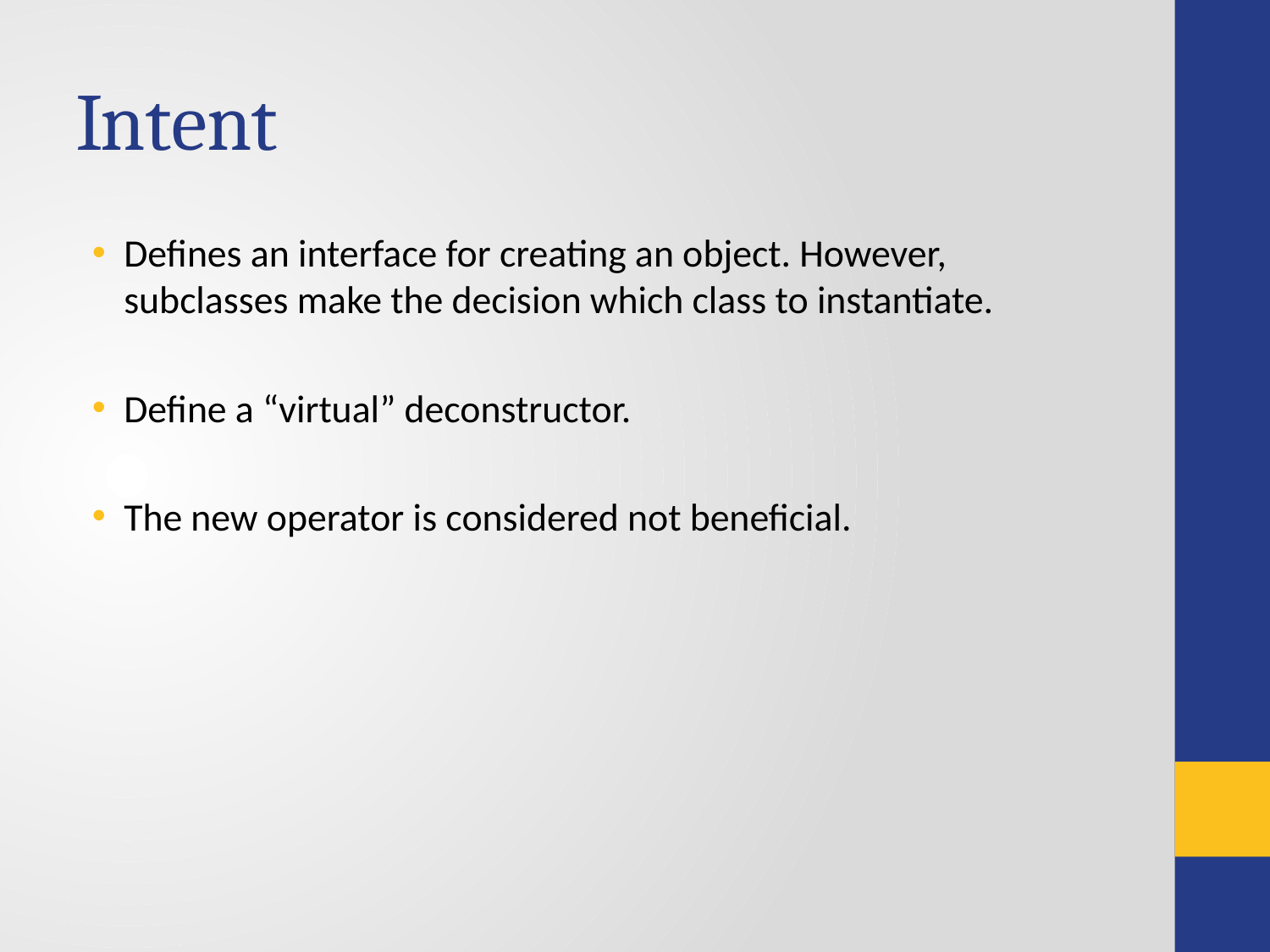

# Intent
Defines an interface for creating an object. However, subclasses make the decision which class to instantiate.

Define a “virtual” deconstructor.

The new operator is considered not beneficial.